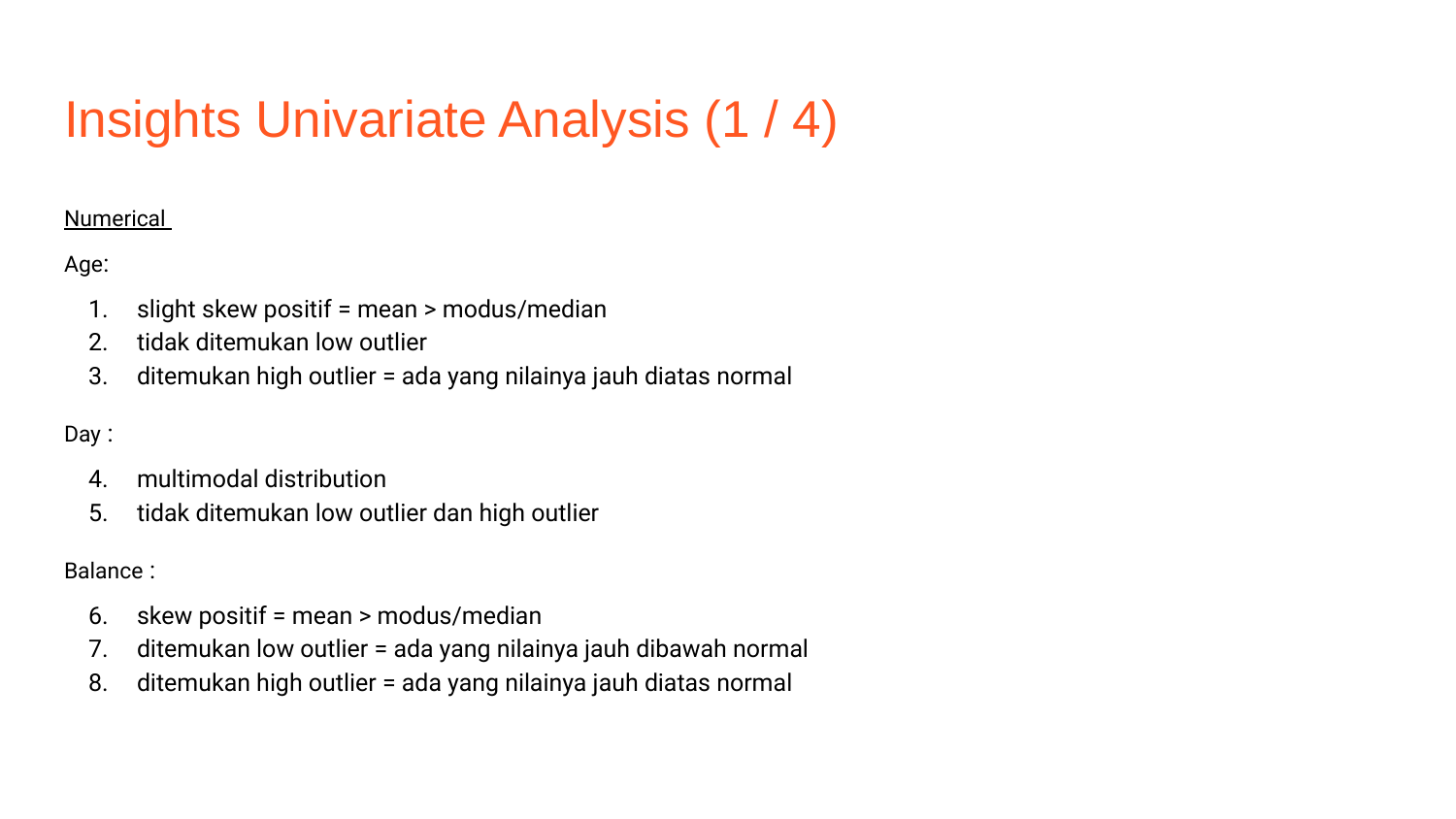

# Insights Univariate Analysis (1 / 4)
Numerical
Age:
slight skew positif = mean > modus/median
tidak ditemukan low outlier
ditemukan high outlier = ada yang nilainya jauh diatas normal
Day :
multimodal distribution
tidak ditemukan low outlier dan high outlier
Balance :
skew positif = mean > modus/median
ditemukan low outlier = ada yang nilainya jauh dibawah normal
ditemukan high outlier = ada yang nilainya jauh diatas normal